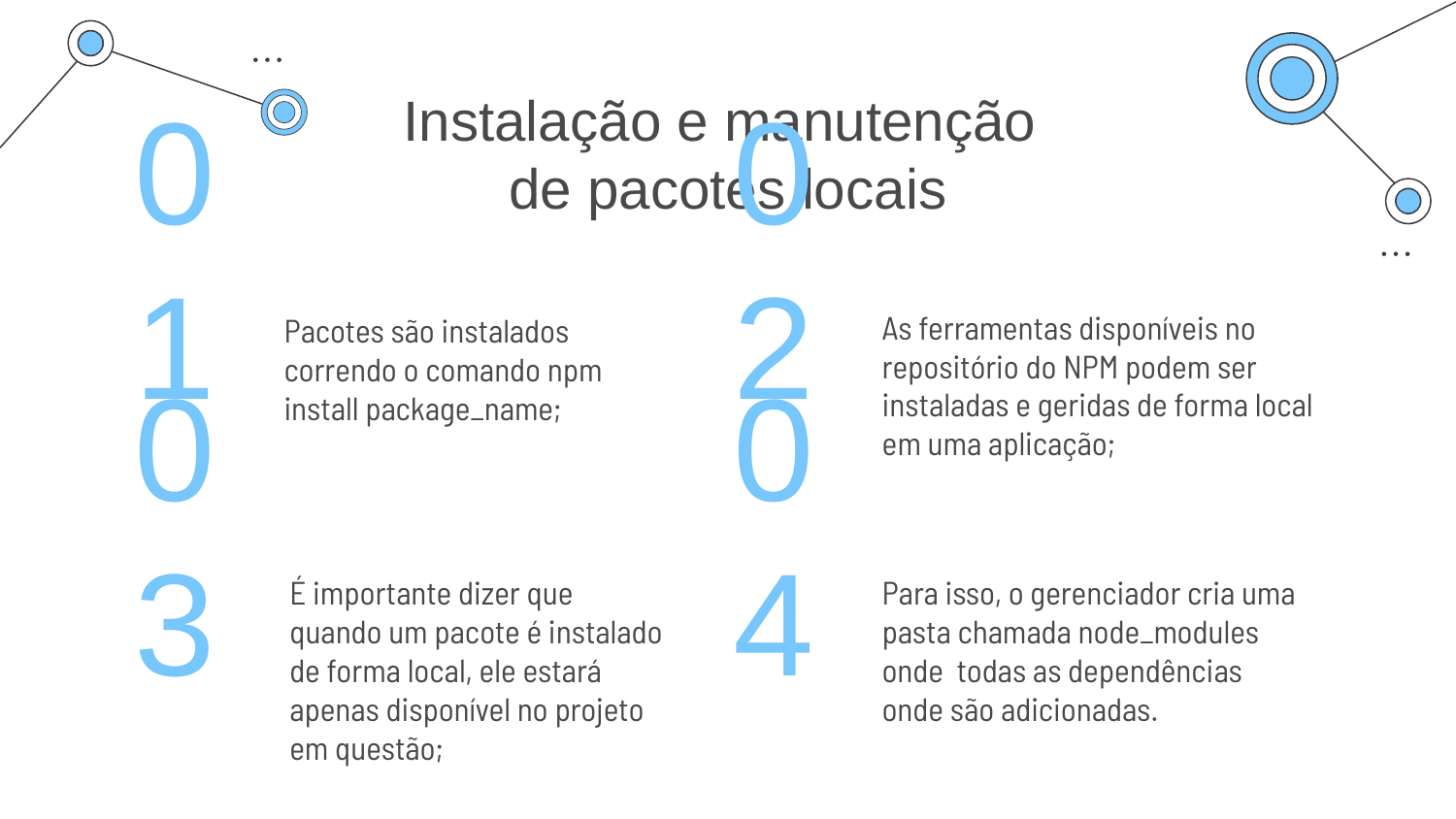

# Instalação e manutenção de pacotes locais
01
02
As ferramentas disponíveis no repositório do NPM podem ser instaladas e geridas de forma local em uma aplicação;
Pacotes são instalados correndo o comando npm install package_name;
04
03
É importante dizer que quando um pacote é instalado de forma local, ele estará apenas disponível no projeto em questão;
Para isso, o gerenciador cria uma pasta chamada node_modules  onde  todas as dependências onde são adicionadas.